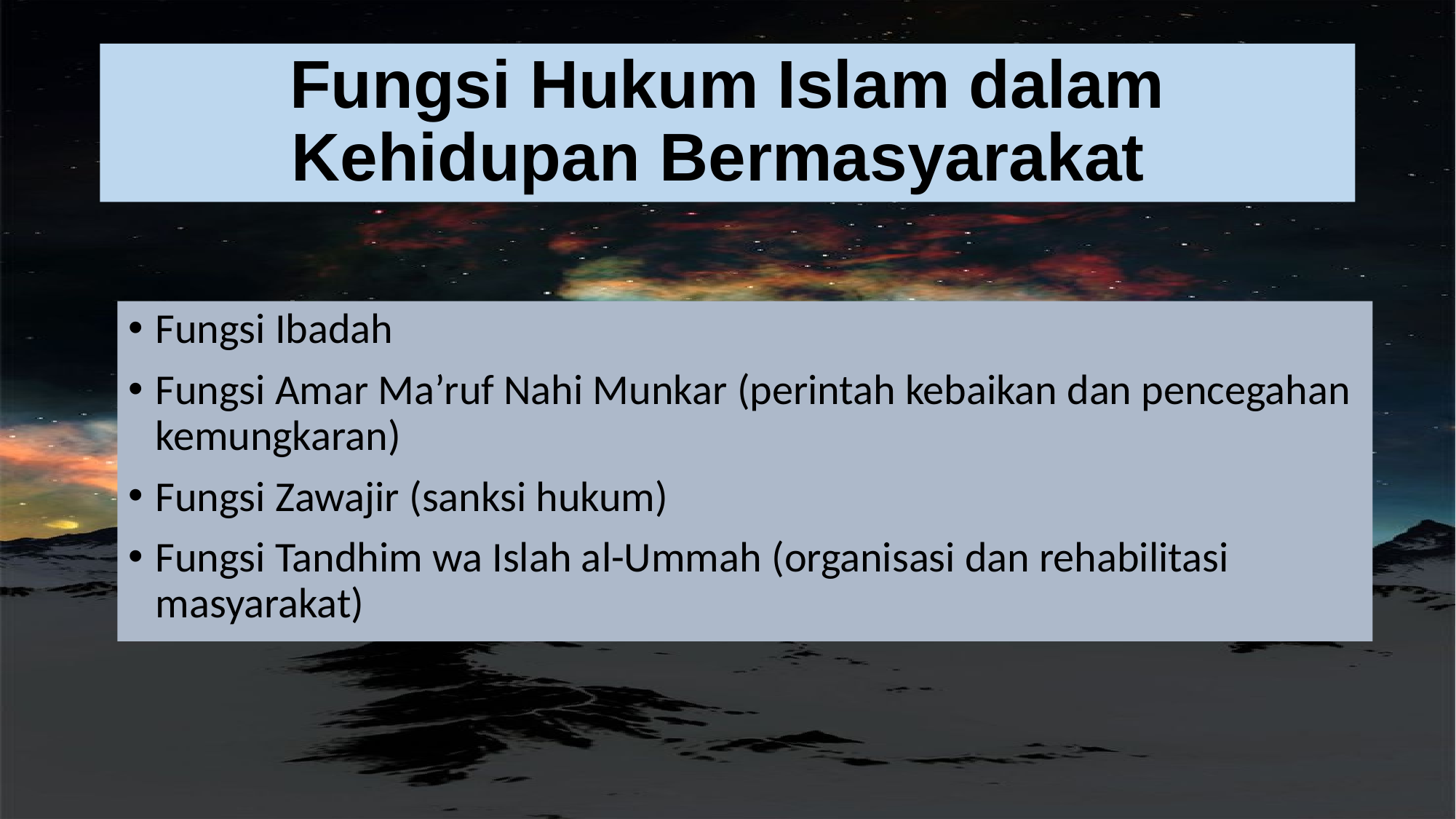

# Fungsi Hukum Islam dalam Kehidupan Bermasyarakat
Fungsi Ibadah
Fungsi Amar Ma’ruf Nahi Munkar (perintah kebaikan dan pencegahan kemungkaran)
Fungsi Zawajir (sanksi hukum)
Fungsi Tandhim wa Islah al-Ummah (organisasi dan rehabilitasi masyarakat)